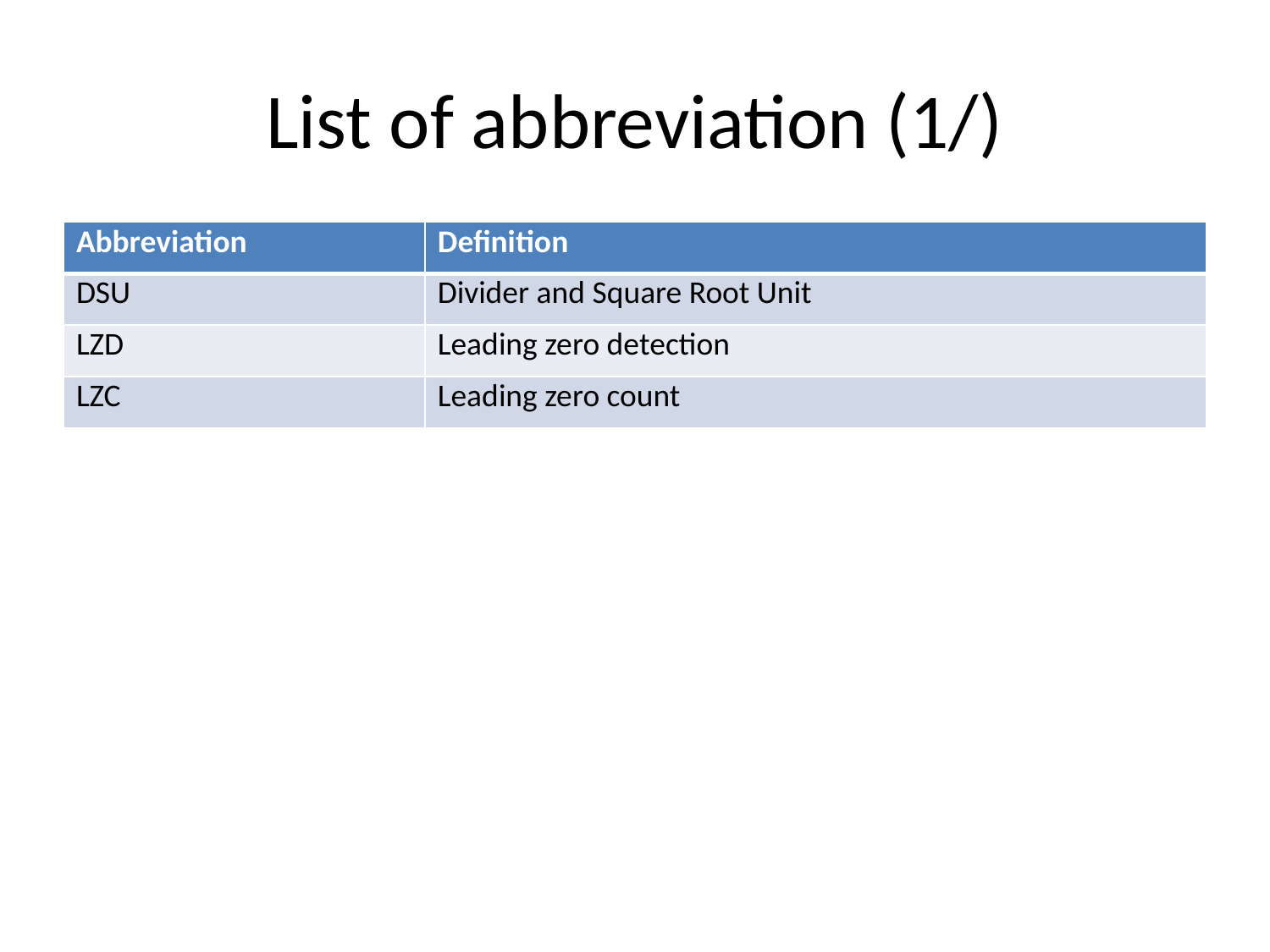

# List of abbreviation (1/)
| Abbreviation | Definition |
| --- | --- |
| DSU | Divider and Square Root Unit |
| LZD | Leading zero detection |
| LZC | Leading zero count |